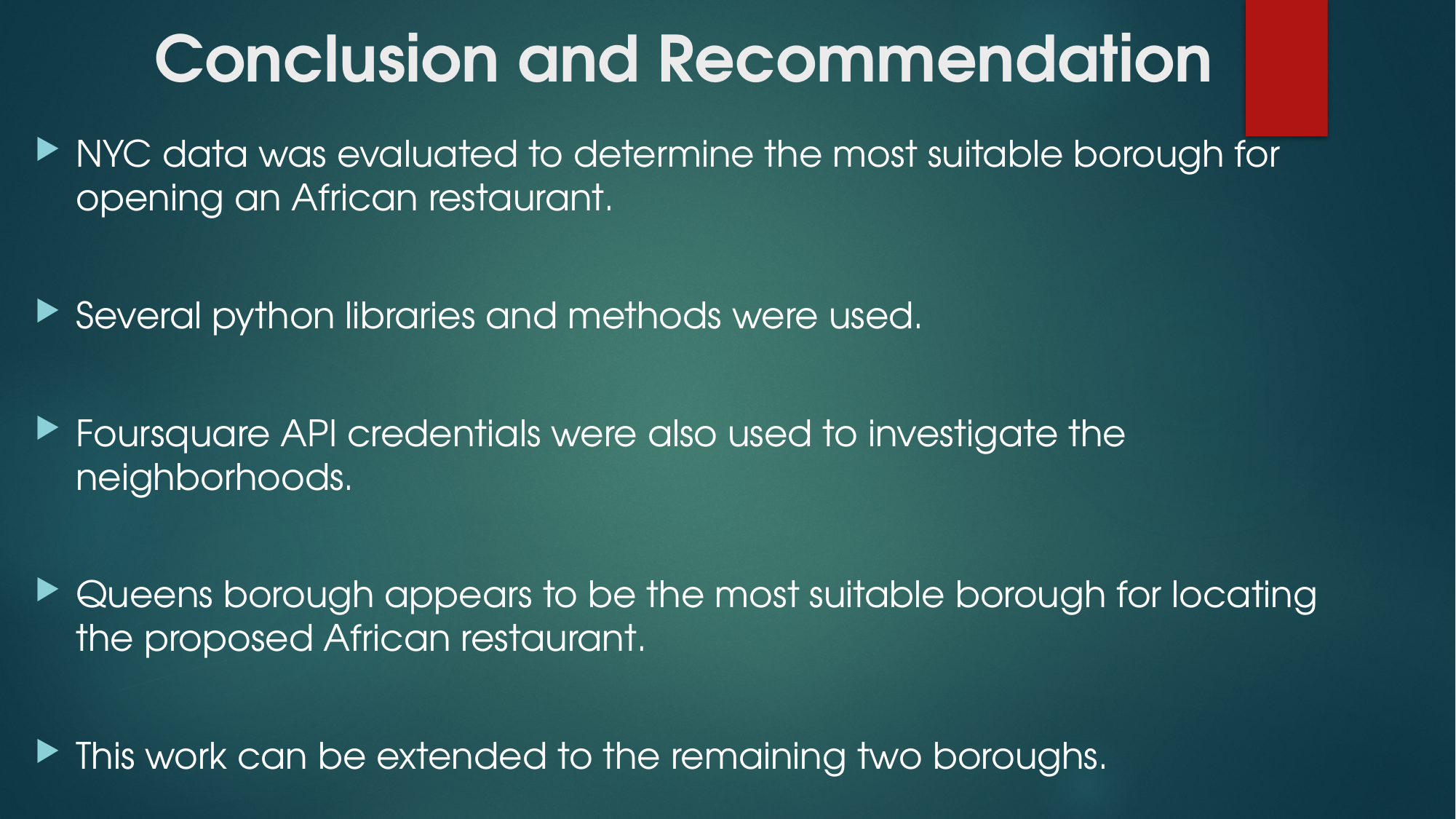

# Conclusion and Recommendation
NYC data was evaluated to determine the most suitable borough for opening an African restaurant.

Several python libraries and methods were used.

Foursquare API credentials were also used to investigate the neighborhoods.

Queens borough appears to be the most suitable borough for locating the proposed African restaurant.

This work can be extended to the remaining two boroughs.